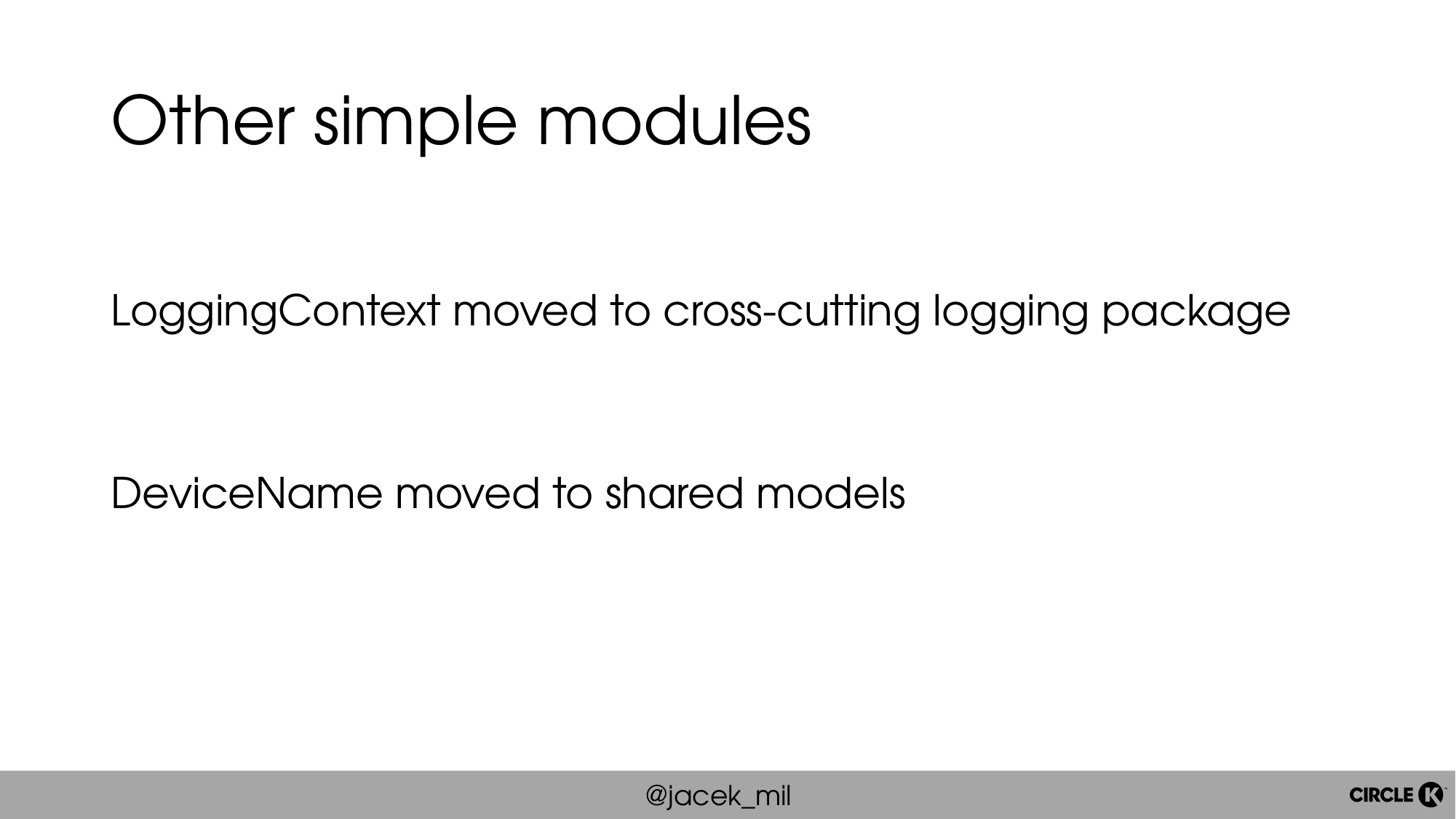

# Other simple modules

LoggingContext moved to cross-cutting logging package

DeviceName moved to shared models